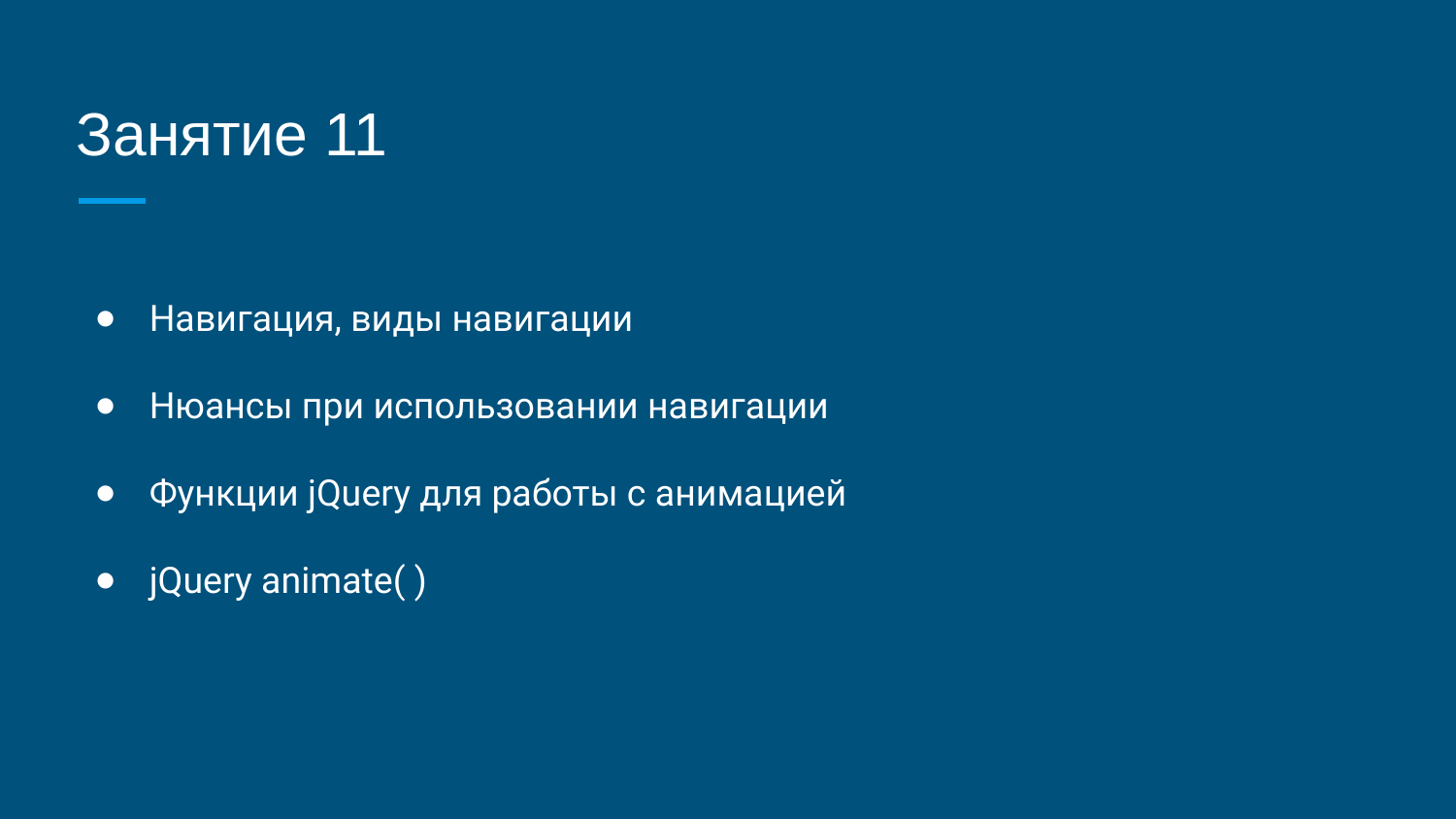

# Занятие 11
Навигация, виды навигации
Нюансы при использовании навигации
Функции jQuery для работы с анимацией
jQuery animate( )